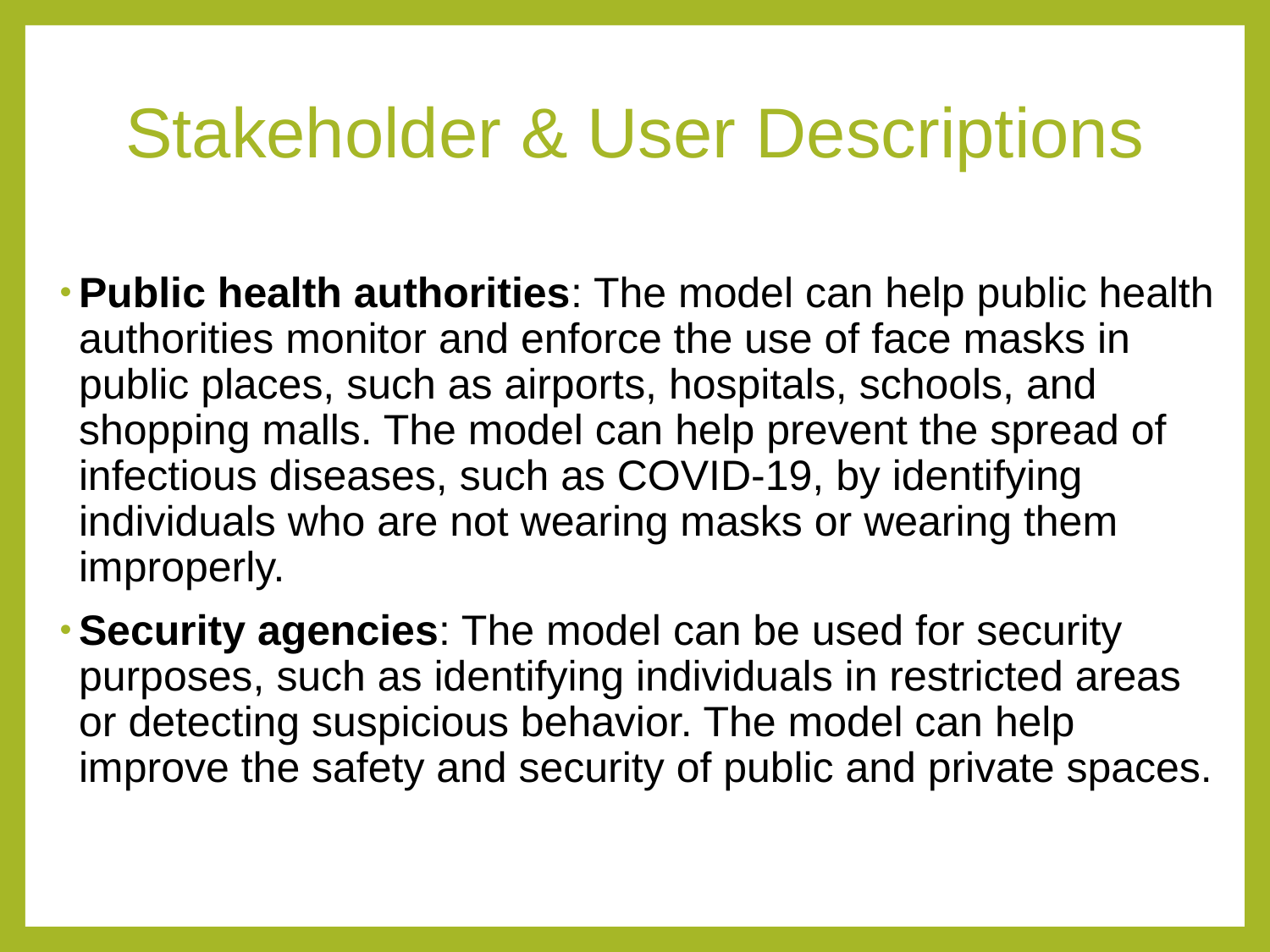

# Stakeholder & User Descriptions
Public health authorities: The model can help public health authorities monitor and enforce the use of face masks in public places, such as airports, hospitals, schools, and shopping malls. The model can help prevent the spread of infectious diseases, such as COVID-19, by identifying individuals who are not wearing masks or wearing them improperly.
Security agencies: The model can be used for security purposes, such as identifying individuals in restricted areas or detecting suspicious behavior. The model can help improve the safety and security of public and private spaces.